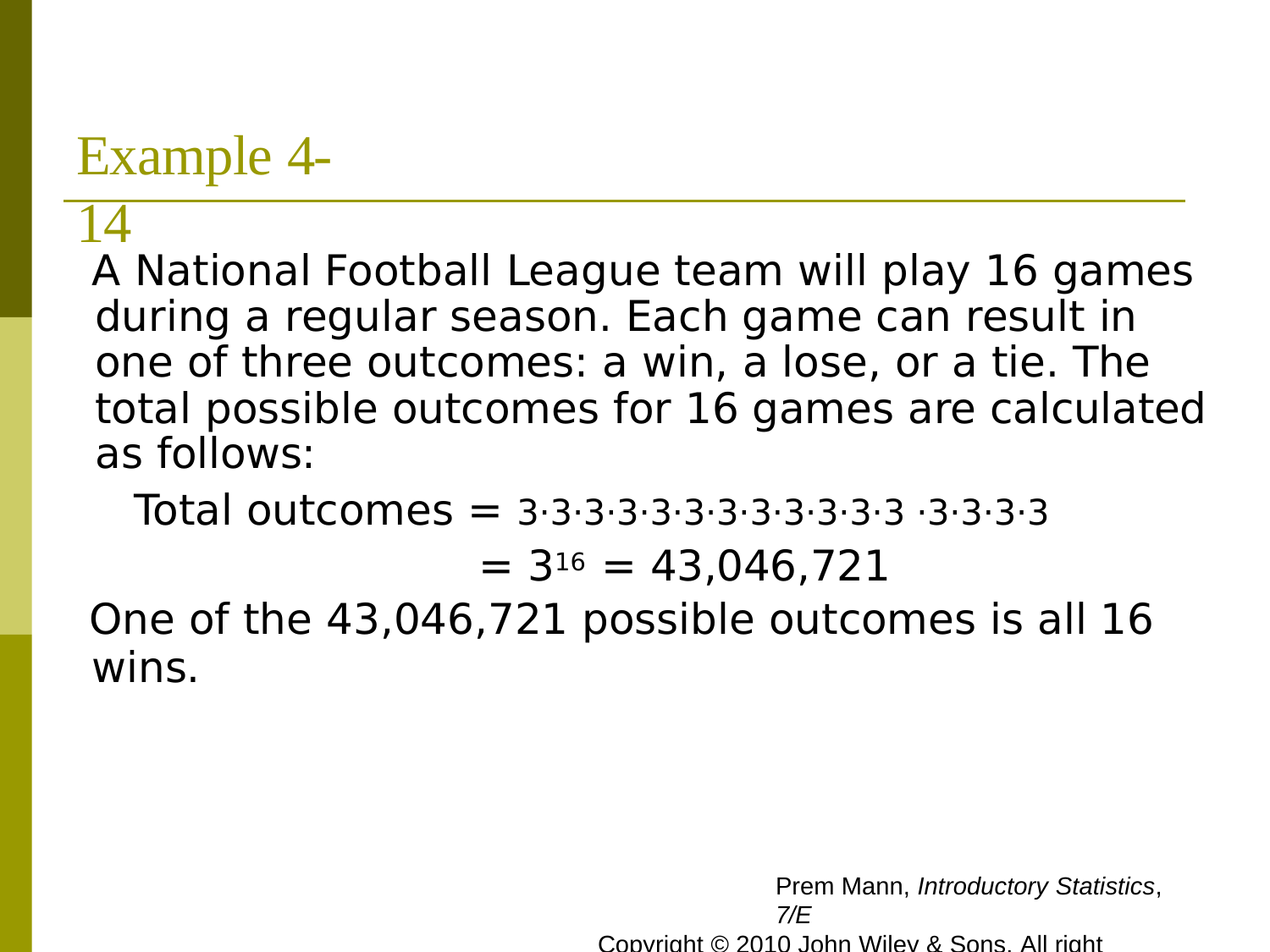

# Example 4-14
A National Football League team will play 16 games during a regular season. Each game can result in one of three outcomes: a win, a lose, or a tie. The total possible outcomes for 16 games are calculated as follows:
Total outcomes = 3·3·3·3·3·3·3·3·3·3·3·3 ·3·3·3·3
= 316 = 43,046,721
One of the 43,046,721 possible outcomes is all 16
wins.
Prem Mann, Introductory Statistics, 7/E
Copyright © 2010 John Wiley & Sons. All right reserved